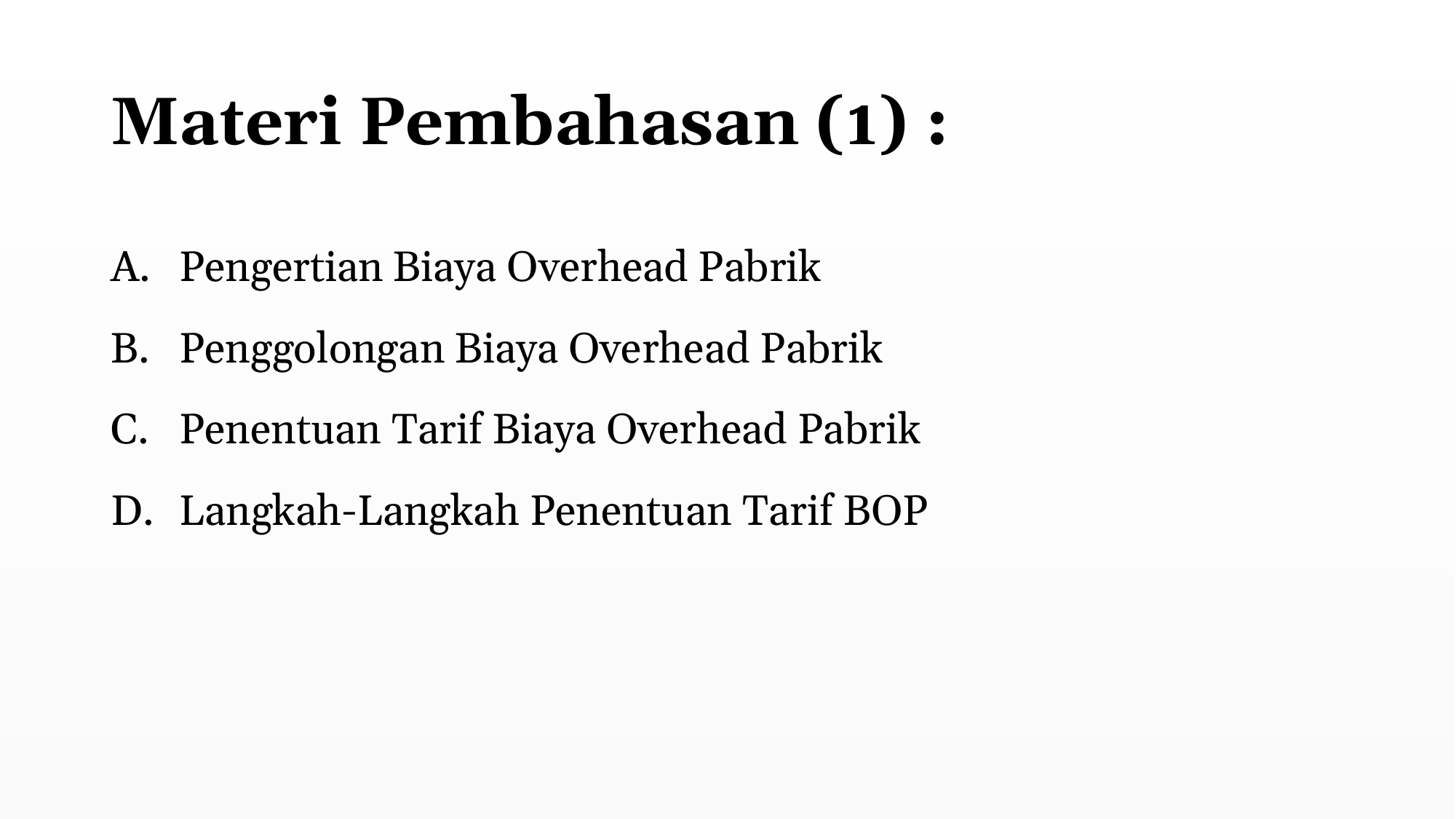

# Materi Pembahasan (1) :
Pengertian Biaya Overhead Pabrik
Penggolongan Biaya Overhead Pabrik
Penentuan Tarif Biaya Overhead Pabrik
Langkah-Langkah Penentuan Tarif BOP